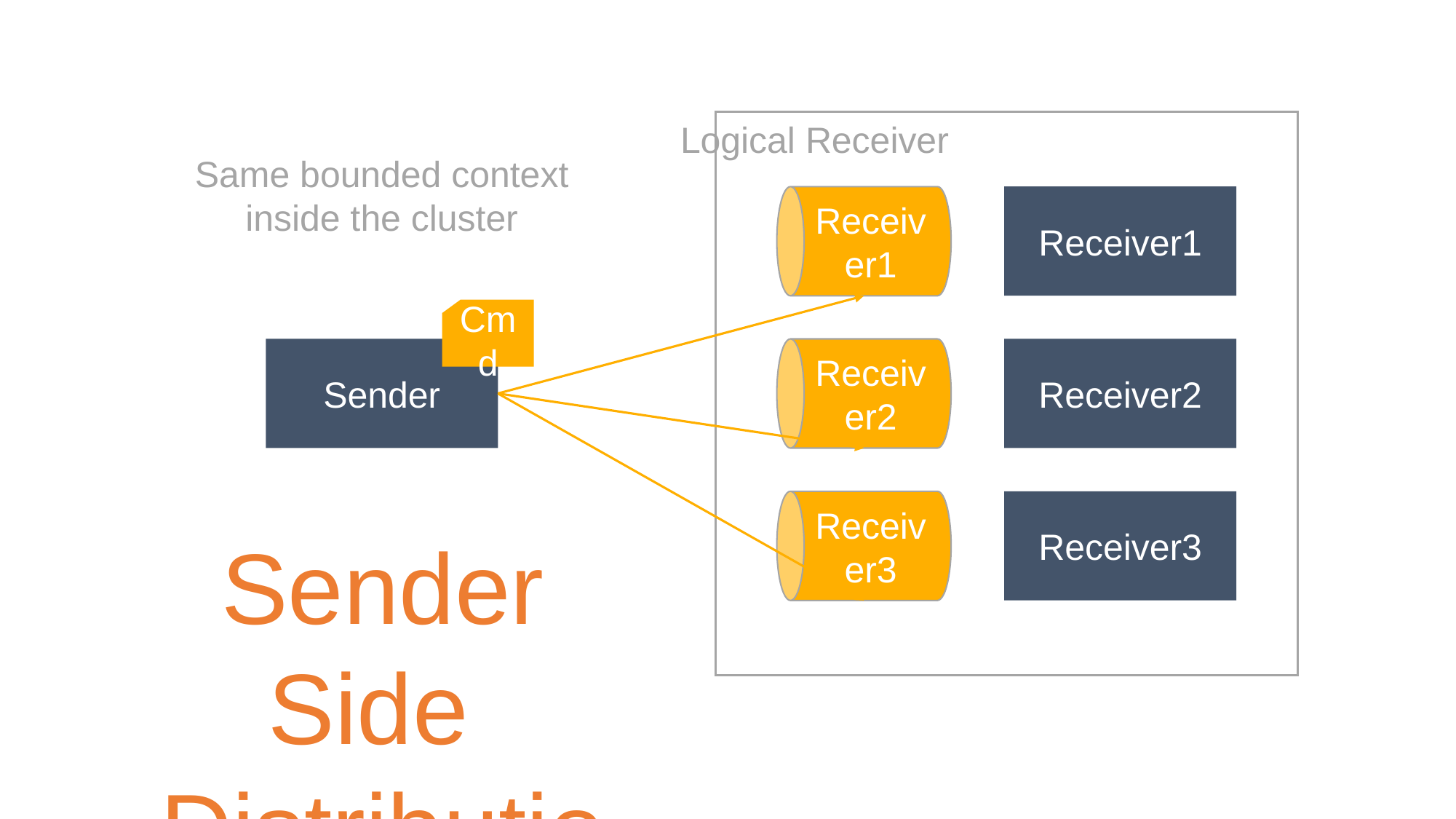

Logical Receiver

Same bounded context
inside the cluster
Receiver1
Receiver1
Receiver2
Receiver2
Receiver3
Receiver3
Cmd
Sender
Sender Side
Distribution